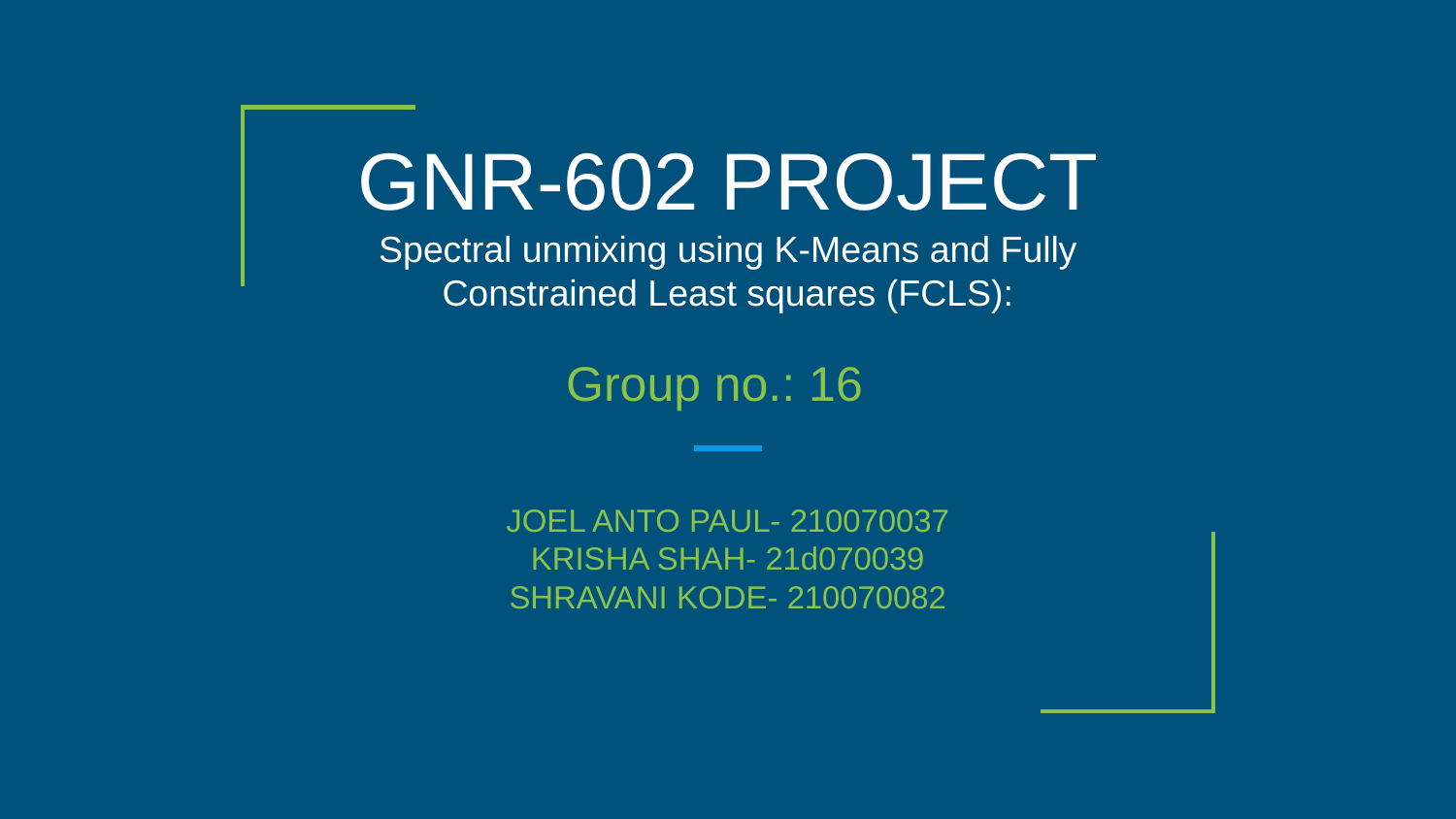

# GNR-602 PROJECT
Spectral unmixing using K-Means and Fully Constrained Least squares (FCLS):
Group no.: 16
JOEL ANTO PAUL- 210070037
KRISHA SHAH- 21d070039
SHRAVANI KODE- 210070082